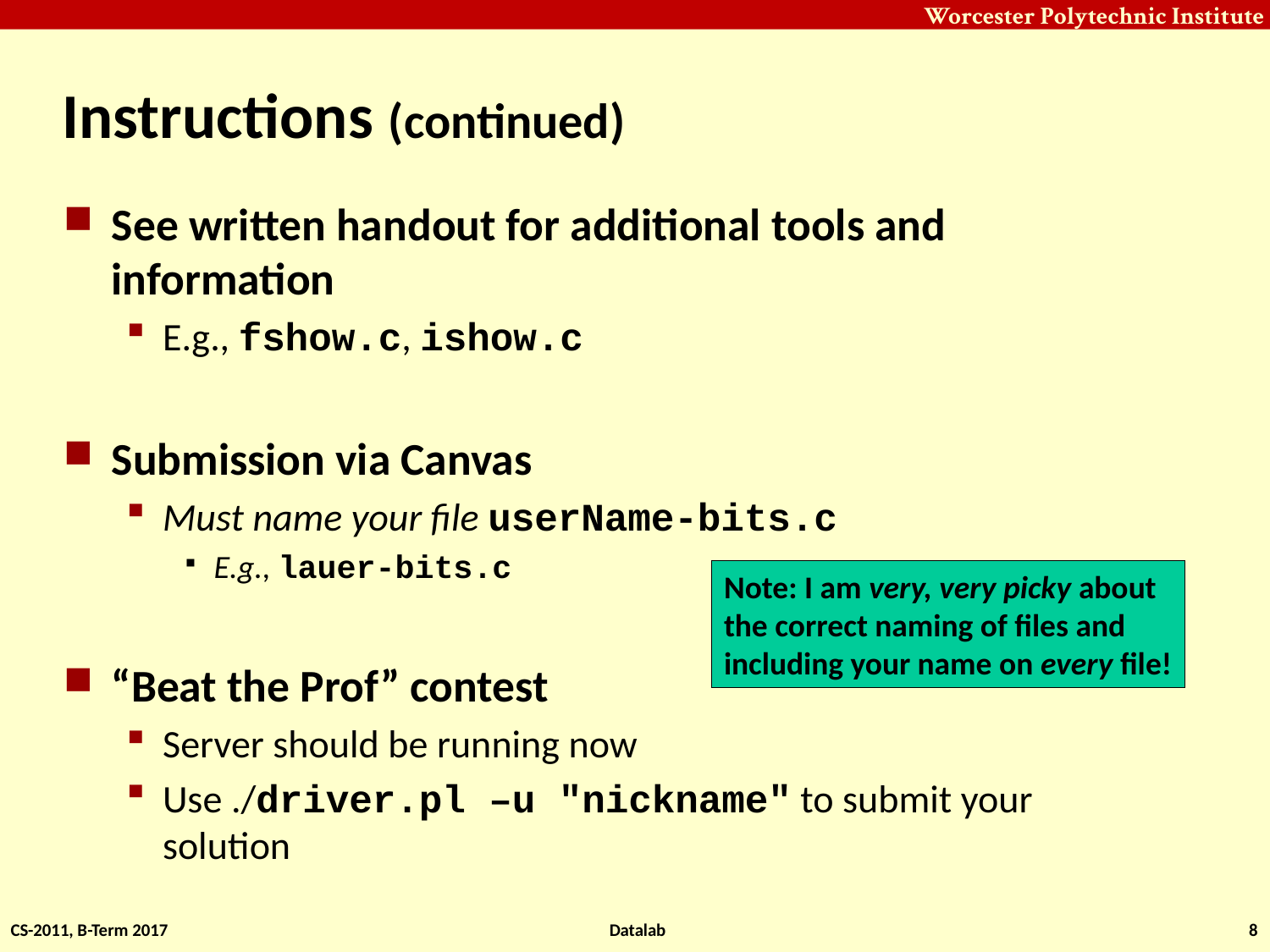

# Instructions (continued)
See written handout for additional tools and information
E.g., fshow.c, ishow.c

Submission via Canvas
Must name your file userName-bits.c
E.g., lauer-bits.c

“Beat the Prof” contest
Server should be running now
Use ./driver.pl –u "nickname" to submit your solution
Note: I am very, very picky about
the correct naming of files and
including your name on every file!
CS-2011, B-Term 2017
Datalab
8